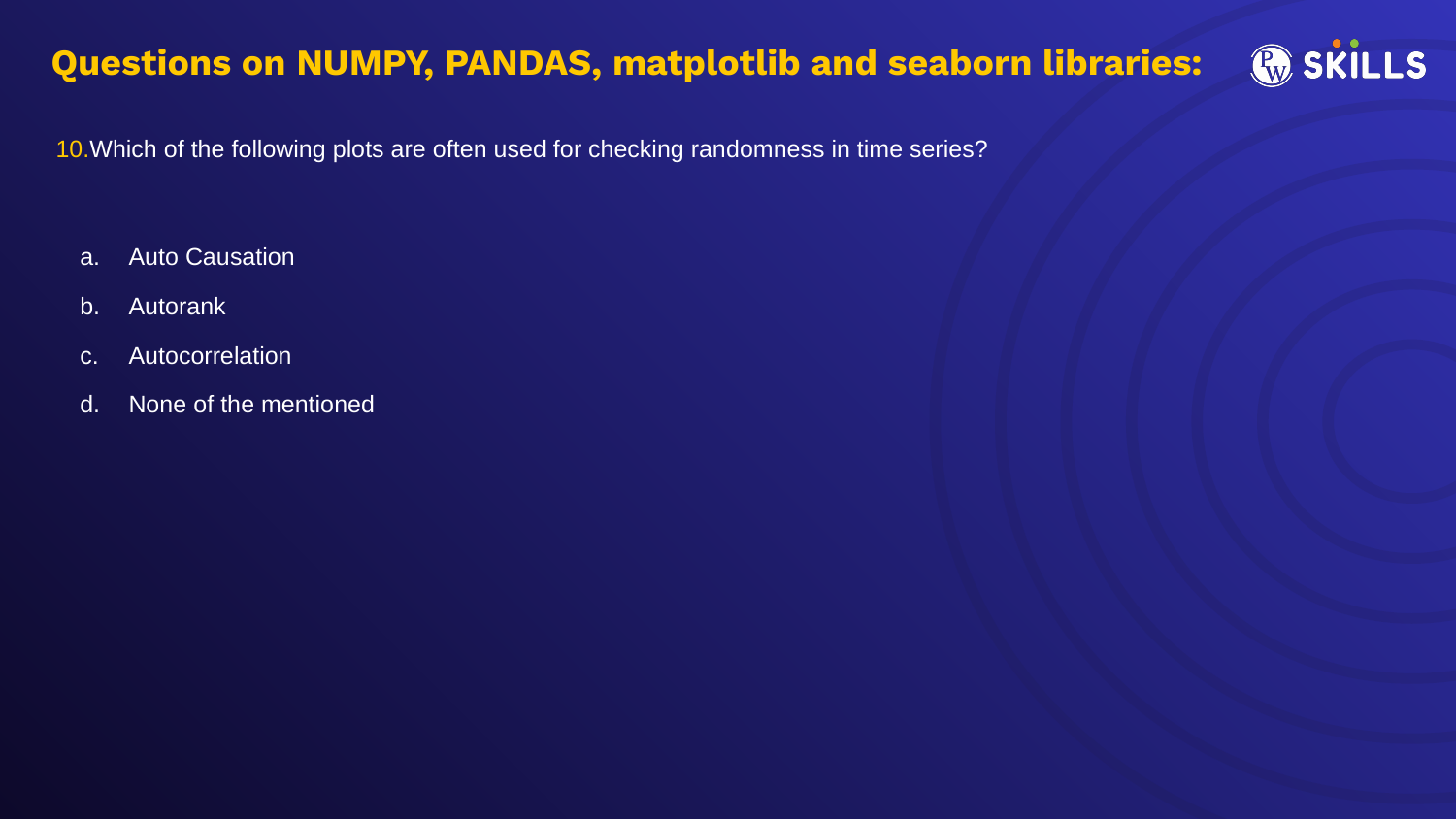

Questions on NUMPY, PANDAS, matplotlib and seaborn libraries:
10.Which of the following plots are often used for checking randomness in time series?

Auto Causation
Autorank
Autocorrelation
None of the mentioned